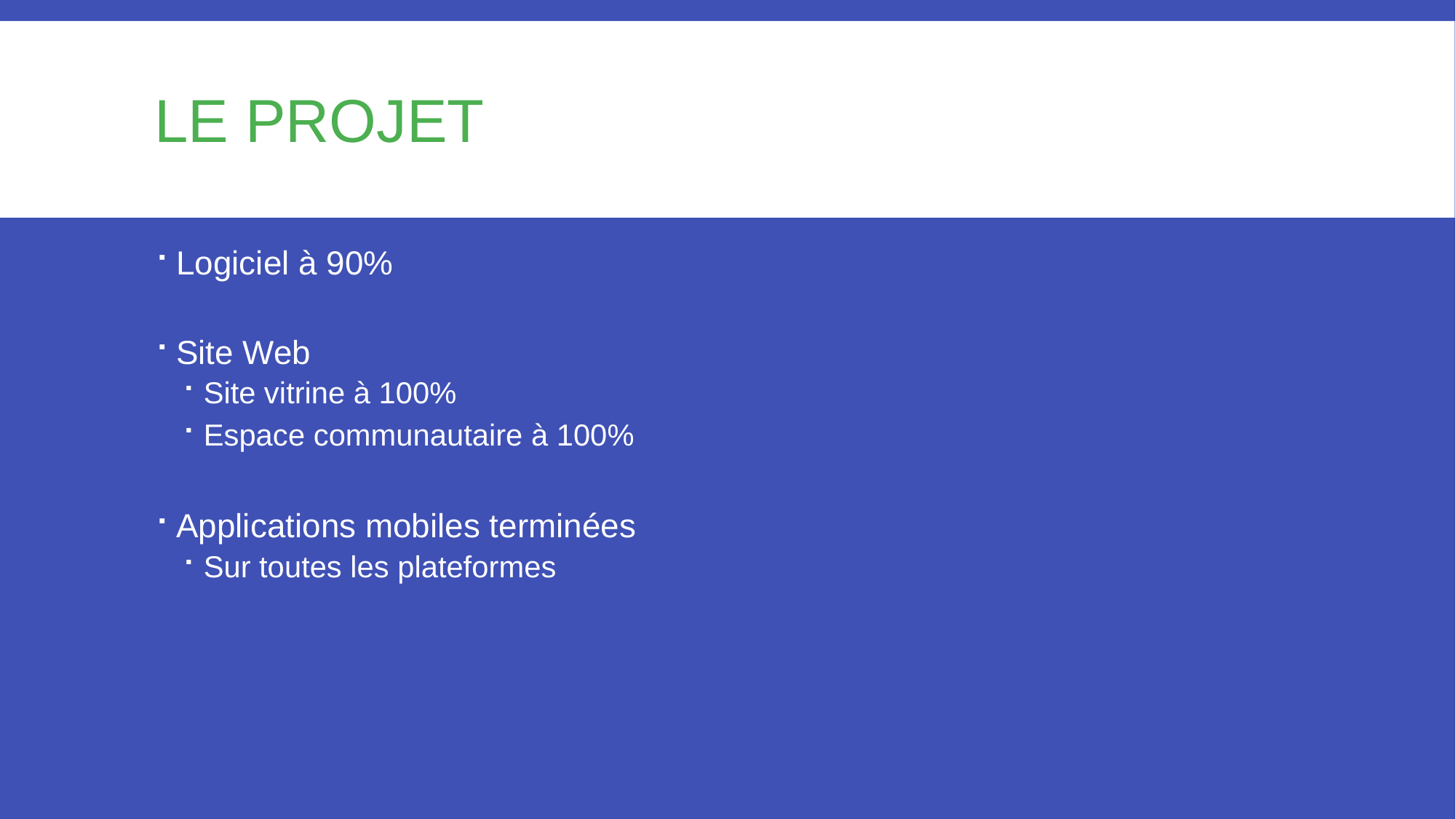

# Le projet
Logiciel à 90%

Site Web
Site vitrine à 100%
Espace communautaire à 100%

Applications mobiles terminées
Sur toutes les plateformes